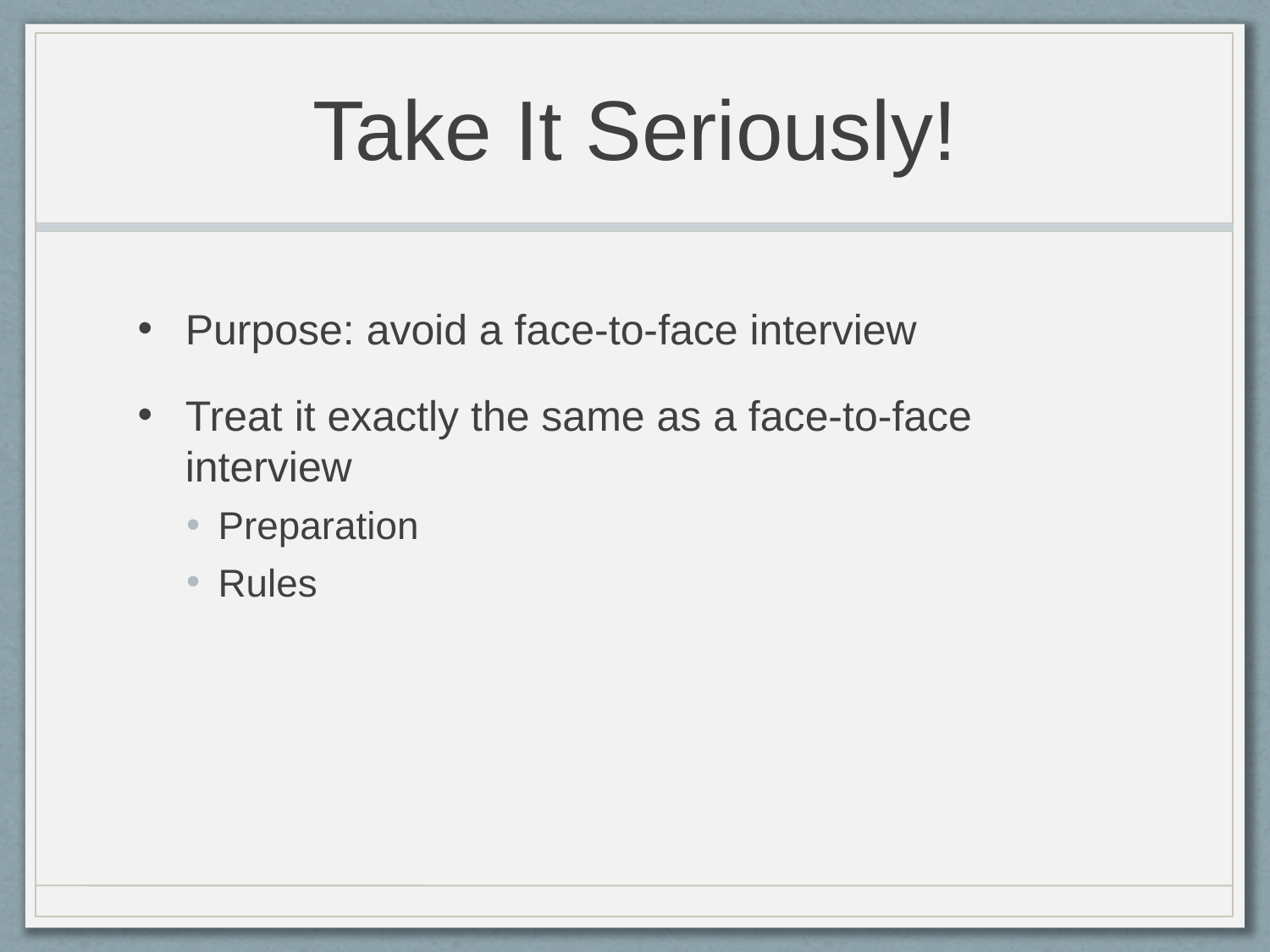

# Take It Seriously!
Purpose: avoid a face-to-face interview
Treat it exactly the same as a face-to-face interview
Preparation
Rules